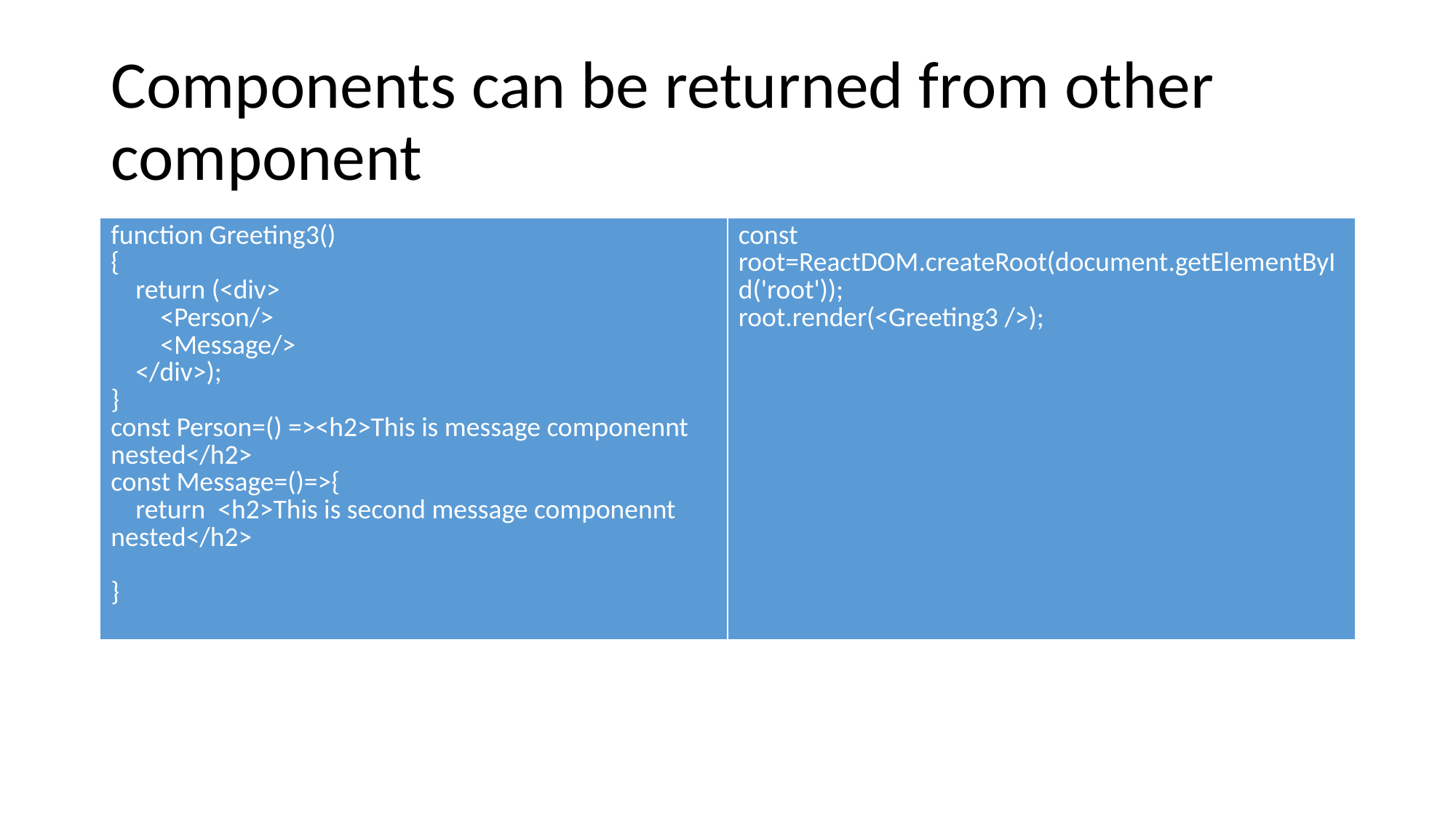

# Components can be returned from other component
| function Greeting3() {     return (<div>         <Person/>         <Message/>     </div>); } const Person=() =><h2>This is message componennt nested</h2> const Message=()=>{     return  <h2>This is second message componennt nested</h2> } | const root=ReactDOM.createRoot(document.getElementById('root')); root.render(<Greeting3 />); |
| --- | --- |